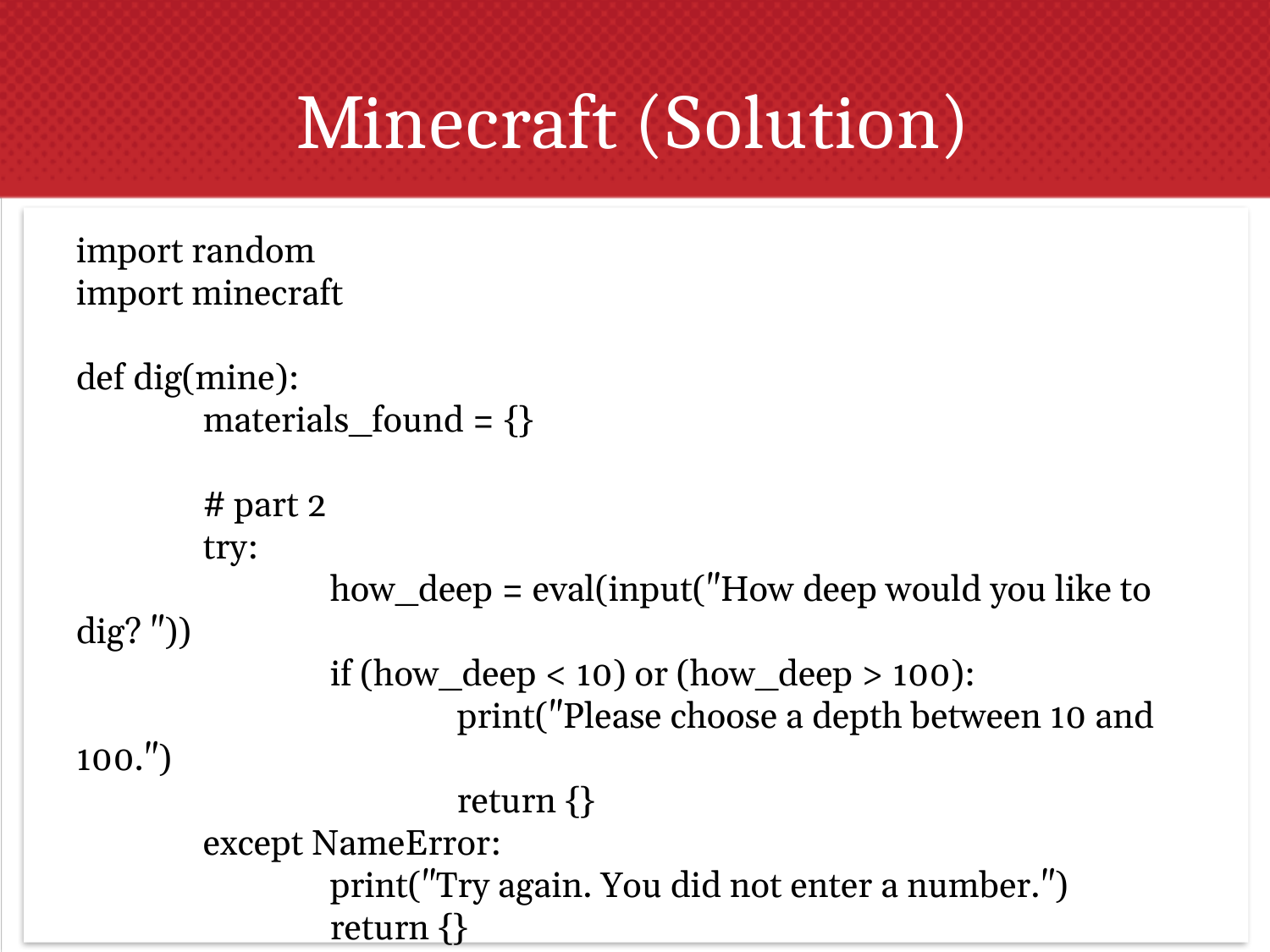

# Minecraft (Solution)

import random
import minecraft

def dig(mine):
	materials_found = {}

	# part 2
	try:
		how_deep = eval(input("How deep would you like to dig? "))
		if (how_deep < 10) or (how_deep > 100):
			print("Please choose a depth between 10 and 100.")
			return {}
	except NameError:
		print("Try again. You did not enter a number.")
		return {}